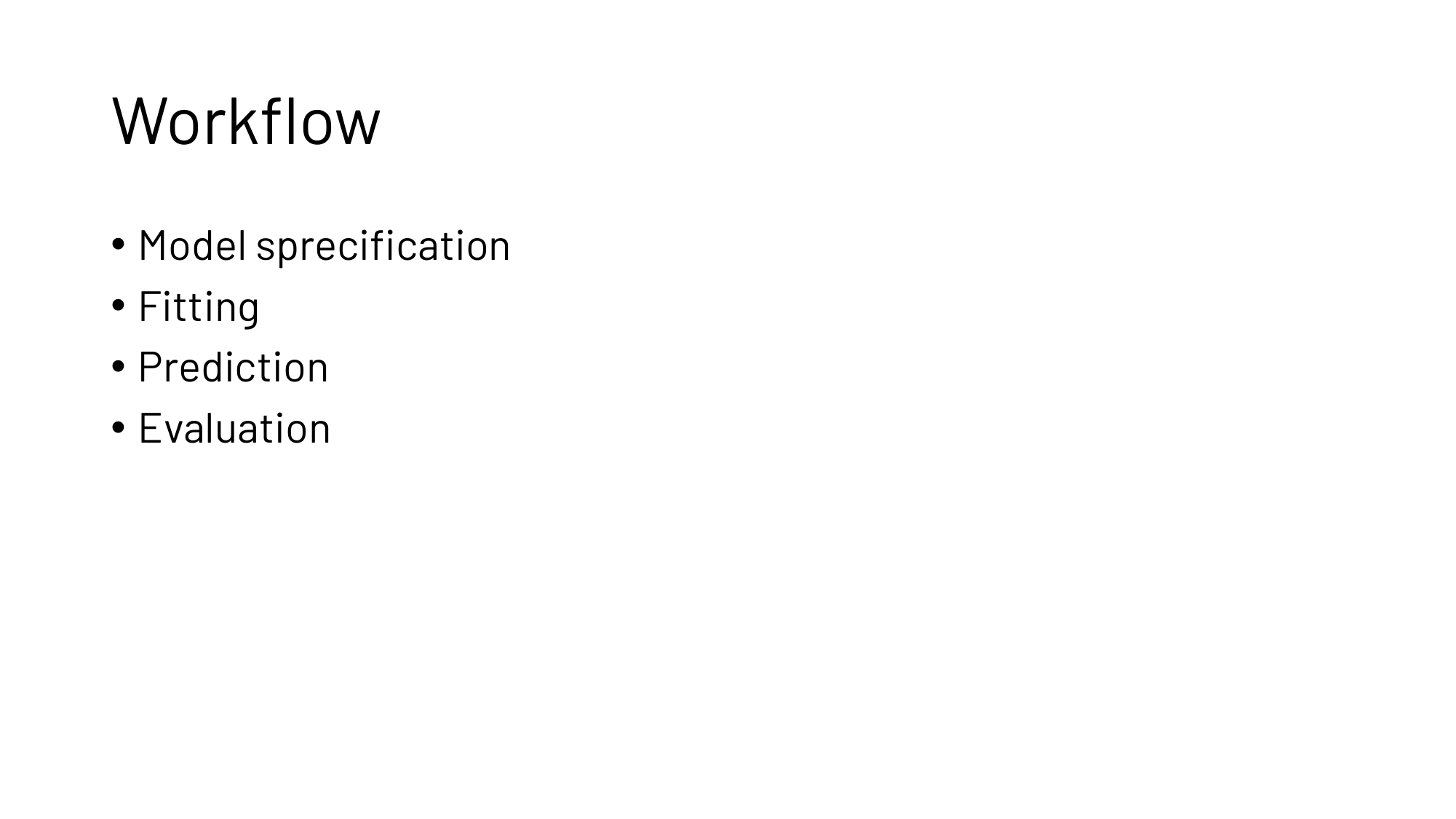

# Workflow
Model sprecification
Fitting
Prediction
Evaluation